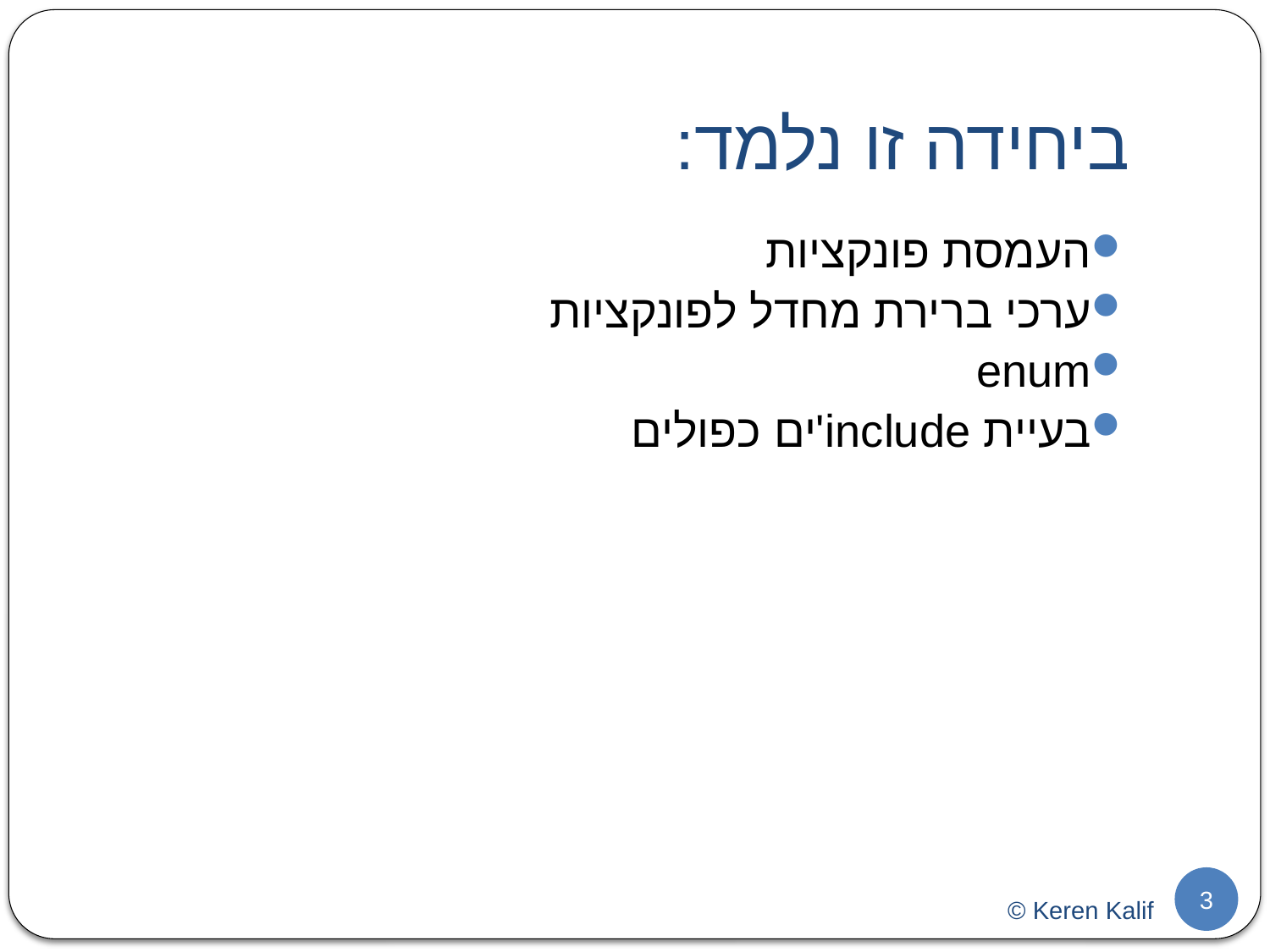

ביחידה זו נלמד:
העמסת פונקציות
ערכי ברירת מחדל לפונקציות
enum
בעיית include'ים כפולים

3
© Keren Kalif